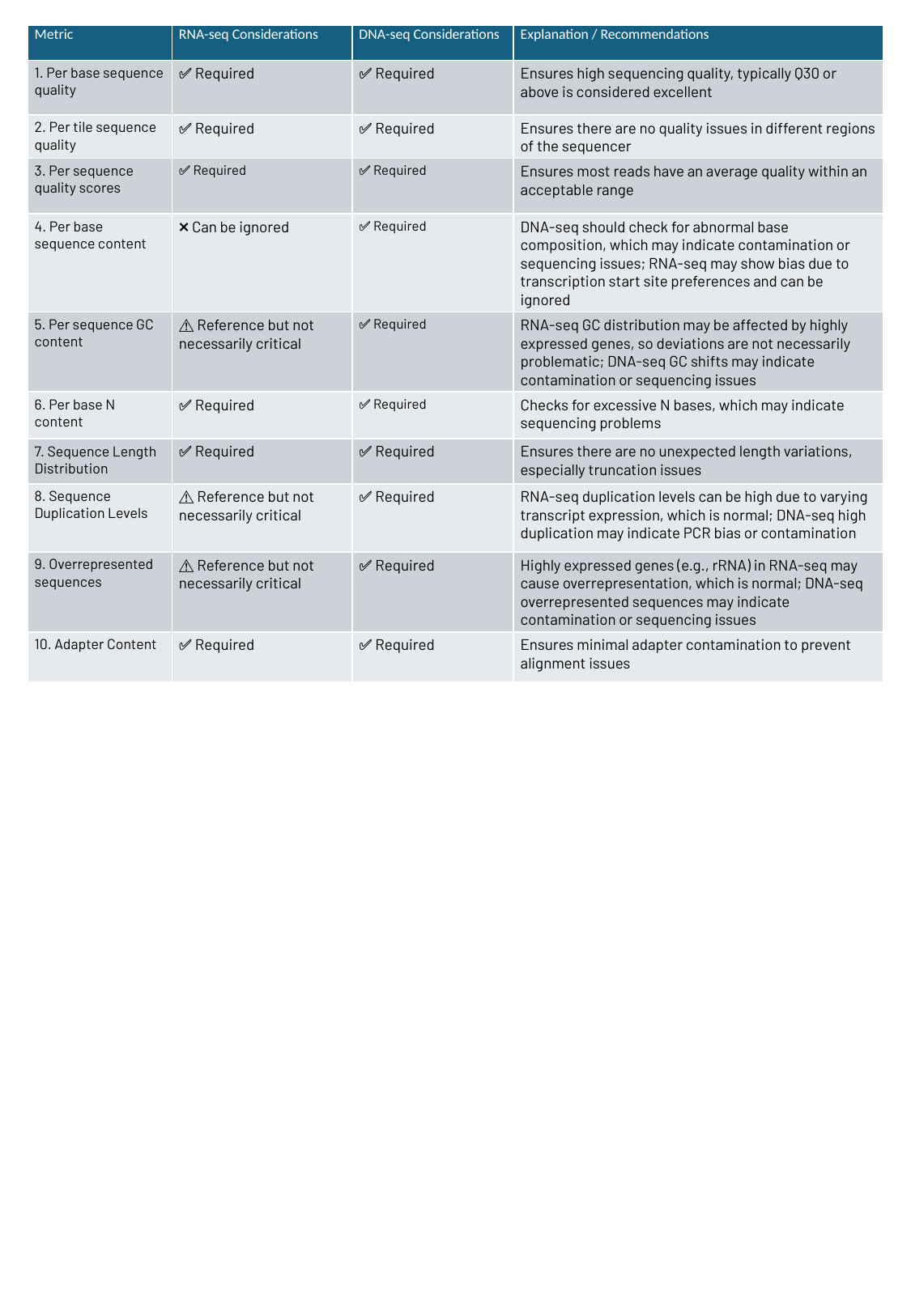

| Metric | RNA-seq Considerations | DNA-seq Considerations | Explanation / Recommendations |
| --- | --- | --- | --- |
| 1. Per base sequence quality | ✅ Required | ✅ Required | Ensures high sequencing quality, typically Q30 or above is considered excellent |
| 2. Per tile sequence quality | ✅ Required | ✅ Required | Ensures there are no quality issues in different regions of the sequencer |
| 3. Per sequence quality scores | ✅ Required | ✅ Required | Ensures most reads have an average quality within an acceptable range |
| 4. Per base sequence content | ❌ Can be ignored | ✅ Required | DNA-seq should check for abnormal base composition, which may indicate contamination or sequencing issues; RNA-seq may show bias due to transcription start site preferences and can be ignored |
| 5. Per sequence GC content | ⚠️ Reference but not necessarily critical | ✅ Required | RNA-seq GC distribution may be affected by highly expressed genes, so deviations are not necessarily problematic; DNA-seq GC shifts may indicate contamination or sequencing issues |
| 6. Per base N content | ✅ Required | ✅ Required | Checks for excessive N bases, which may indicate sequencing problems |
| 7. Sequence Length Distribution | ✅ Required | ✅ Required | Ensures there are no unexpected length variations, especially truncation issues |
| 8. Sequence Duplication Levels | ⚠️ Reference but not necessarily critical | ✅ Required | RNA-seq duplication levels can be high due to varying transcript expression, which is normal; DNA-seq high duplication may indicate PCR bias or contamination |
| 9. Overrepresented sequences | ⚠️ Reference but not necessarily critical | ✅ Required | Highly expressed genes (e.g., rRNA) in RNA-seq may cause overrepresentation, which is normal; DNA-seq overrepresented sequences may indicate contamination or sequencing issues |
| 10. Adapter Content | ✅ Required | ✅ Required | Ensures minimal adapter contamination to prevent alignment issues |